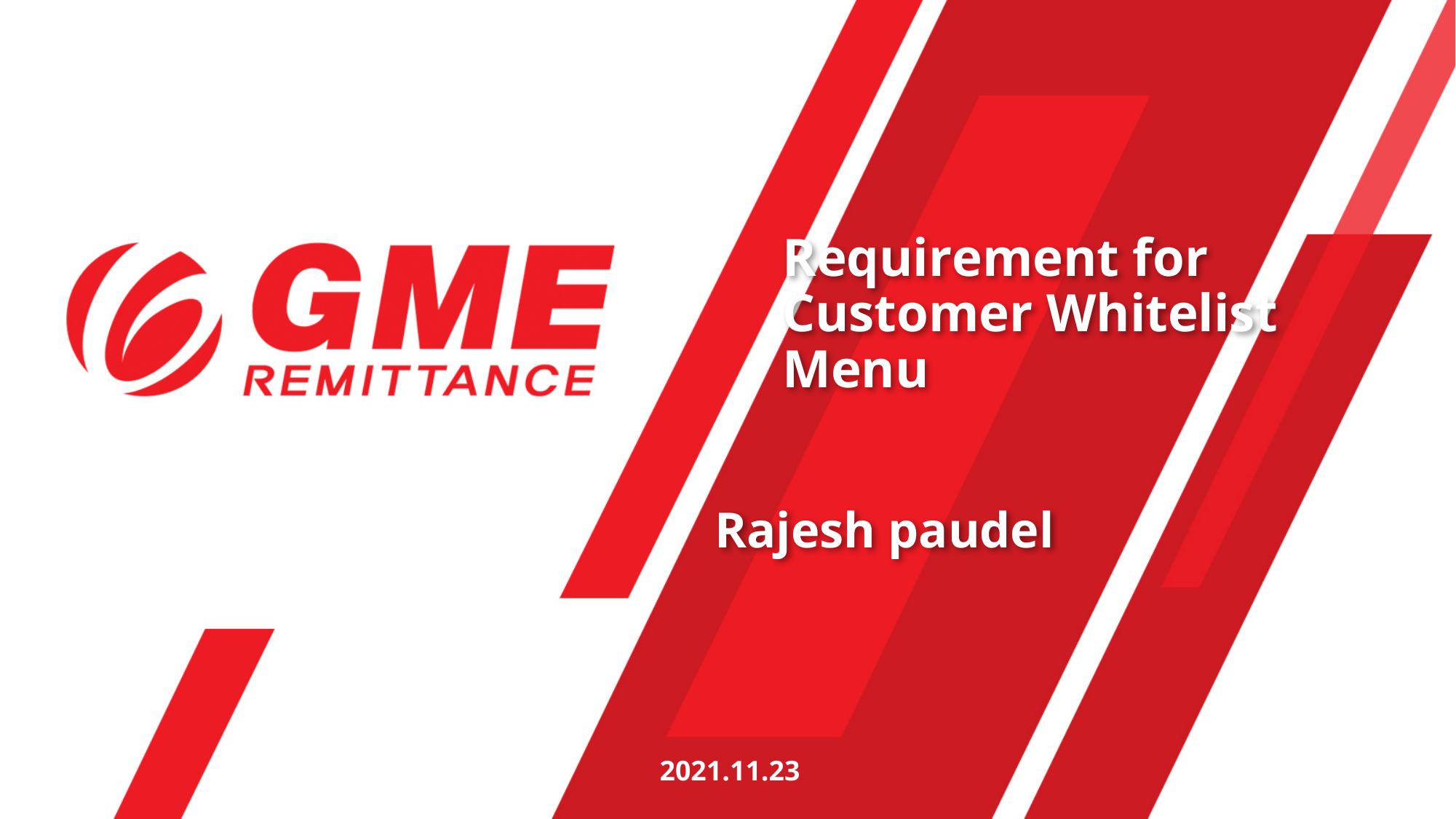

# Requirement for Customer Whitelist Menu
Rajesh paudel
2021.11.23